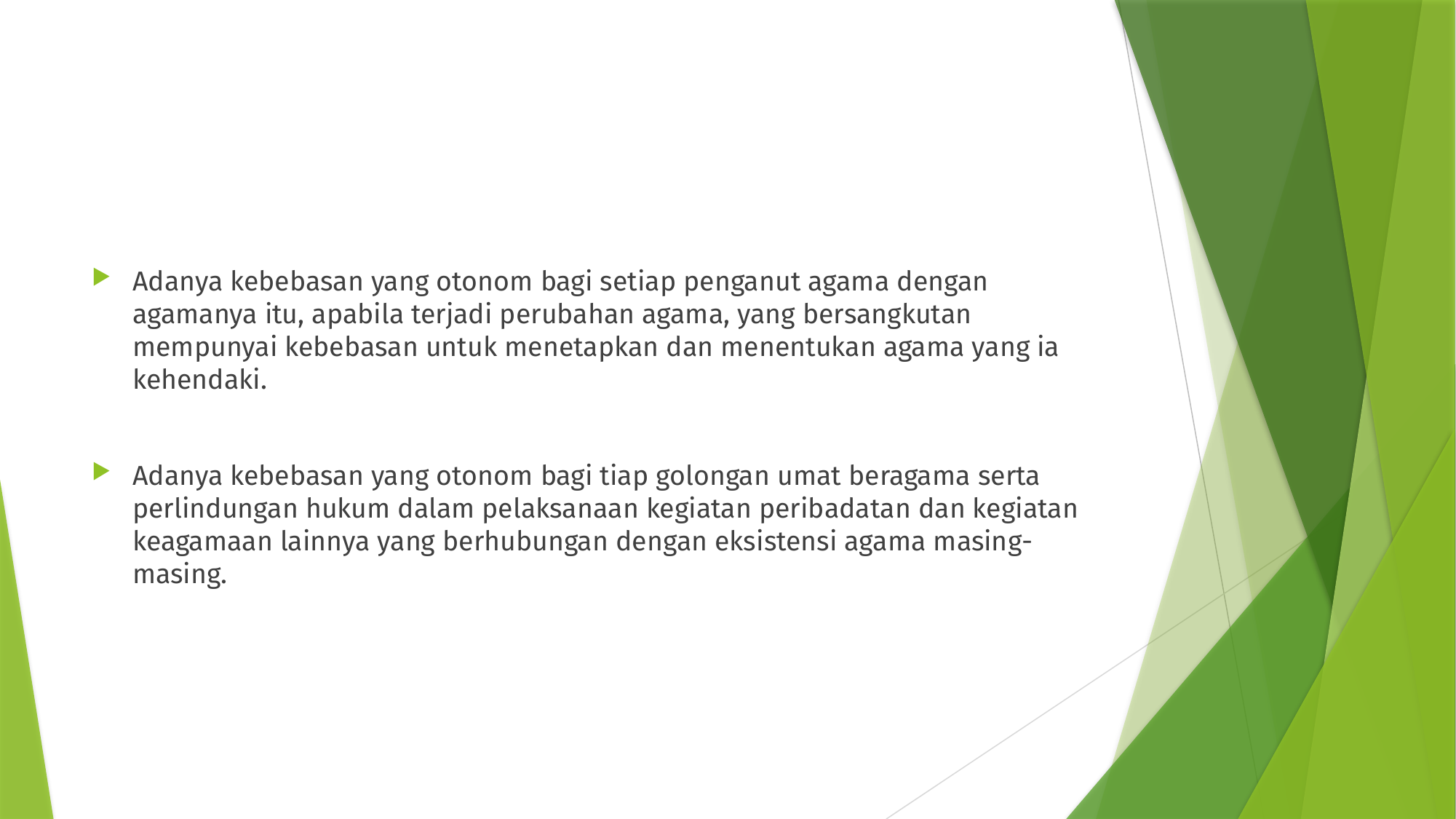

#
Adanya kebebasan yang otonom bagi setiap penganut agama dengan agamanya itu, apabila terjadi perubahan agama, yang bersangkutan mempunyai kebebasan untuk menetapkan dan menentukan agama yang ia kehendaki.

Adanya kebebasan yang otonom bagi tiap golongan umat beragama serta  perlindungan hukum dalam pelaksanaan kegiatan peribadatan dan kegiatan keagamaan lainnya yang berhubungan dengan eksistensi agama masing-masing.